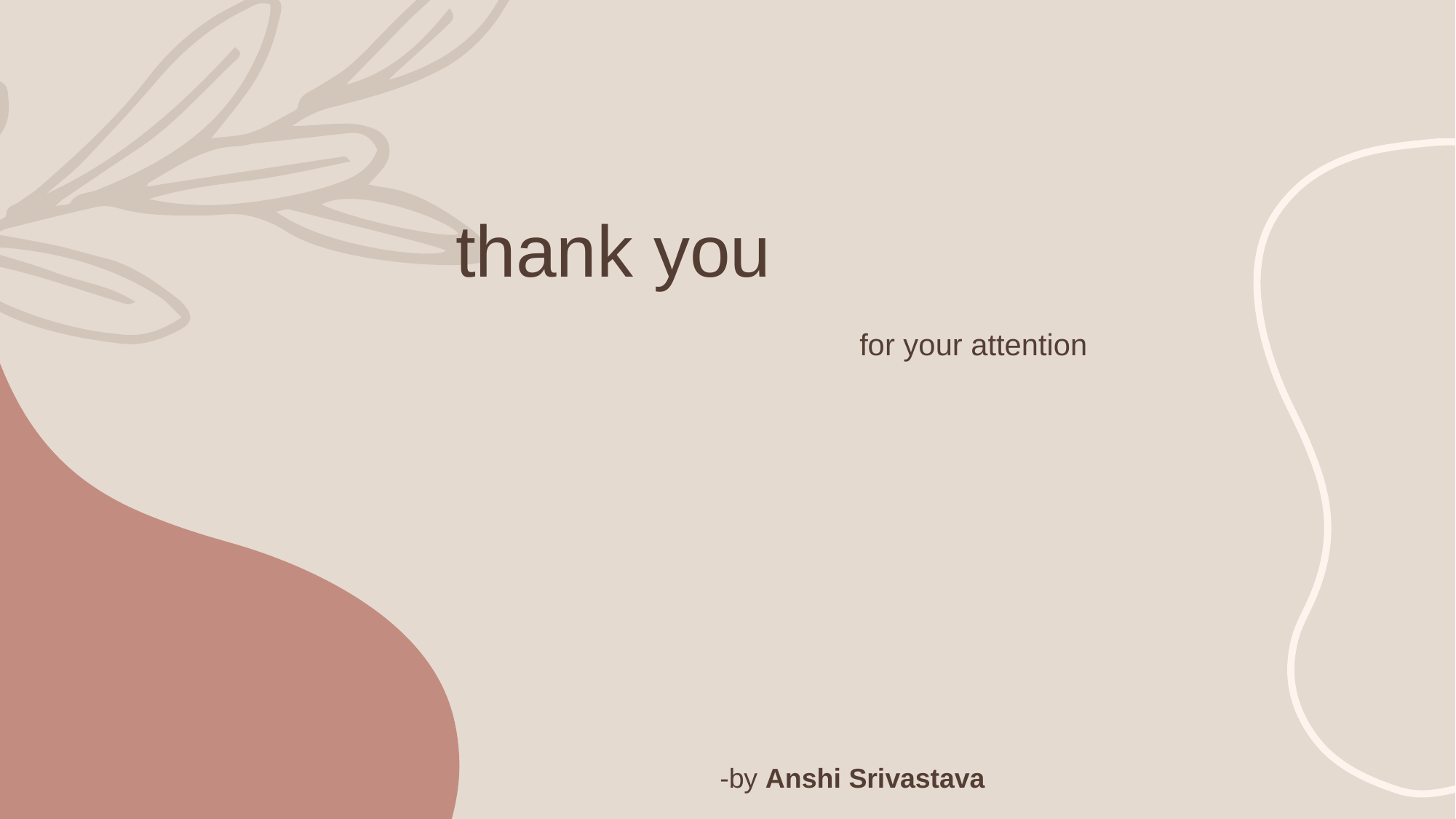

# thank you for your attention
-by Anshi Srivastava